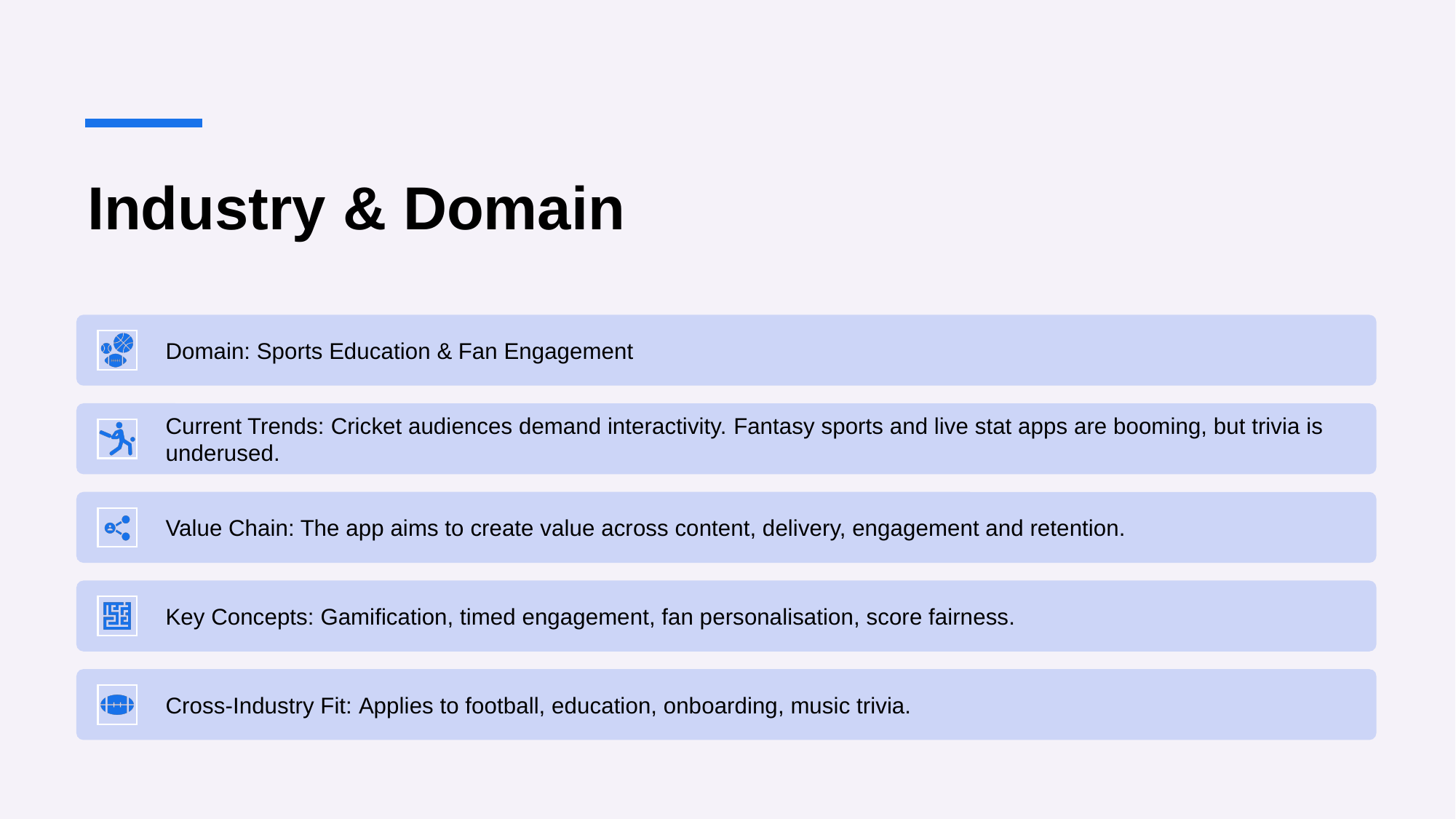

# Industry & Domain
Domain: Sports Education & Fan Engagement
Current Trends: Cricket audiences demand interactivity. Fantasy sports and live stat apps are booming, but trivia is underused.
Value Chain: The app aims to create value across content, delivery, engagement and retention.
Key Concepts: Gamification, timed engagement, fan personalisation, score fairness.
Cross-Industry Fit: Applies to football, education, onboarding, music trivia.